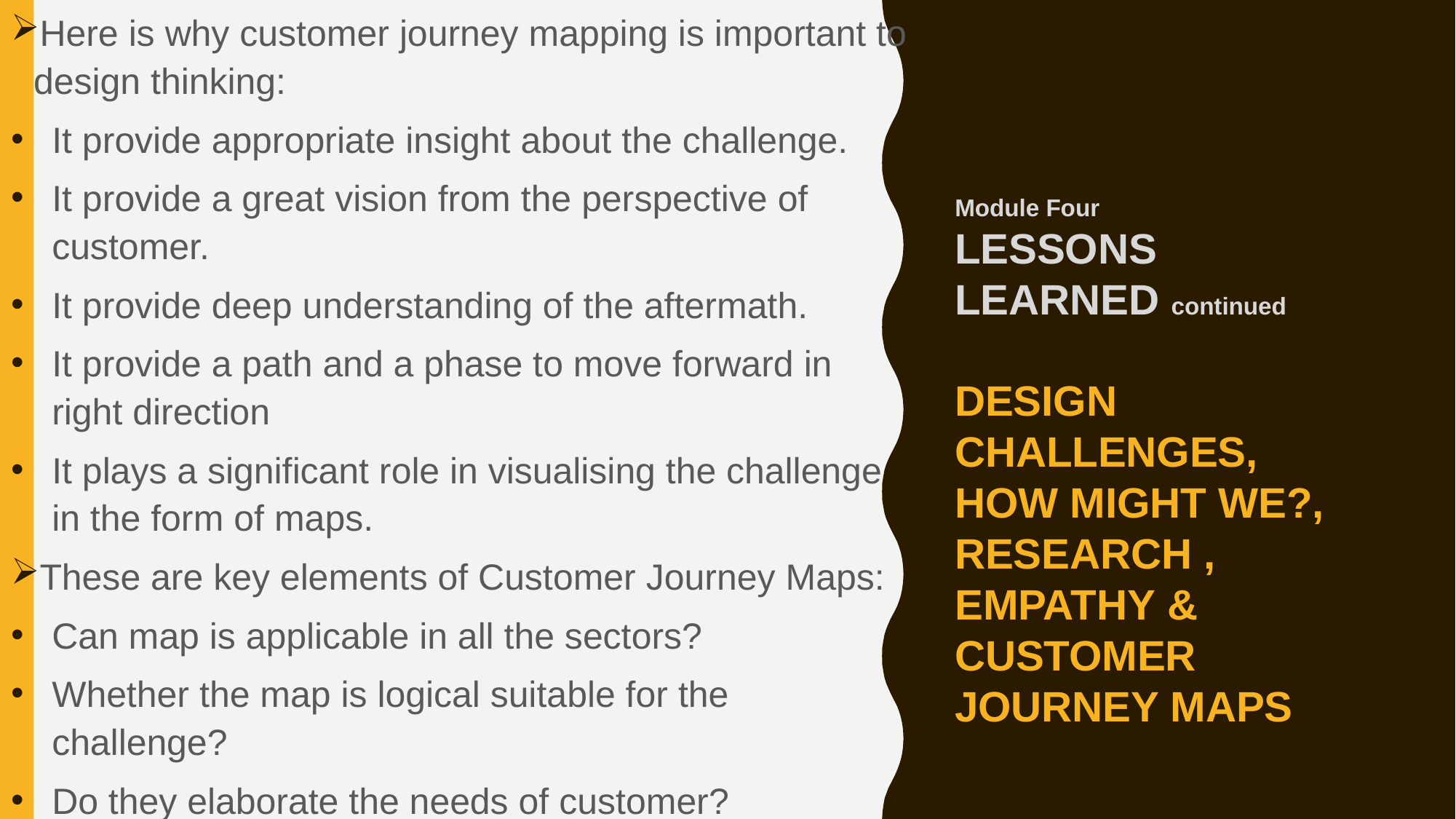

Here is why customer journey mapping is important to design thinking:
It provide appropriate insight about the challenge.
It provide a great vision from the perspective of customer.
It provide deep understanding of the aftermath.
It provide a path and a phase to move forward in right direction
It plays a significant role in visualising the challenge in the form of maps.
These are key elements of Customer Journey Maps:
Can map is applicable in all the sectors?
Whether the map is logical suitable for the challenge?
Do they elaborate the needs of customer?

# Module Four LESSONS LEARNED continued DESIGN CHALLENGES, HOW MIGHT WE?, RESEARCH , EMPATHY & CUSTOMER JOURNEY MAPS